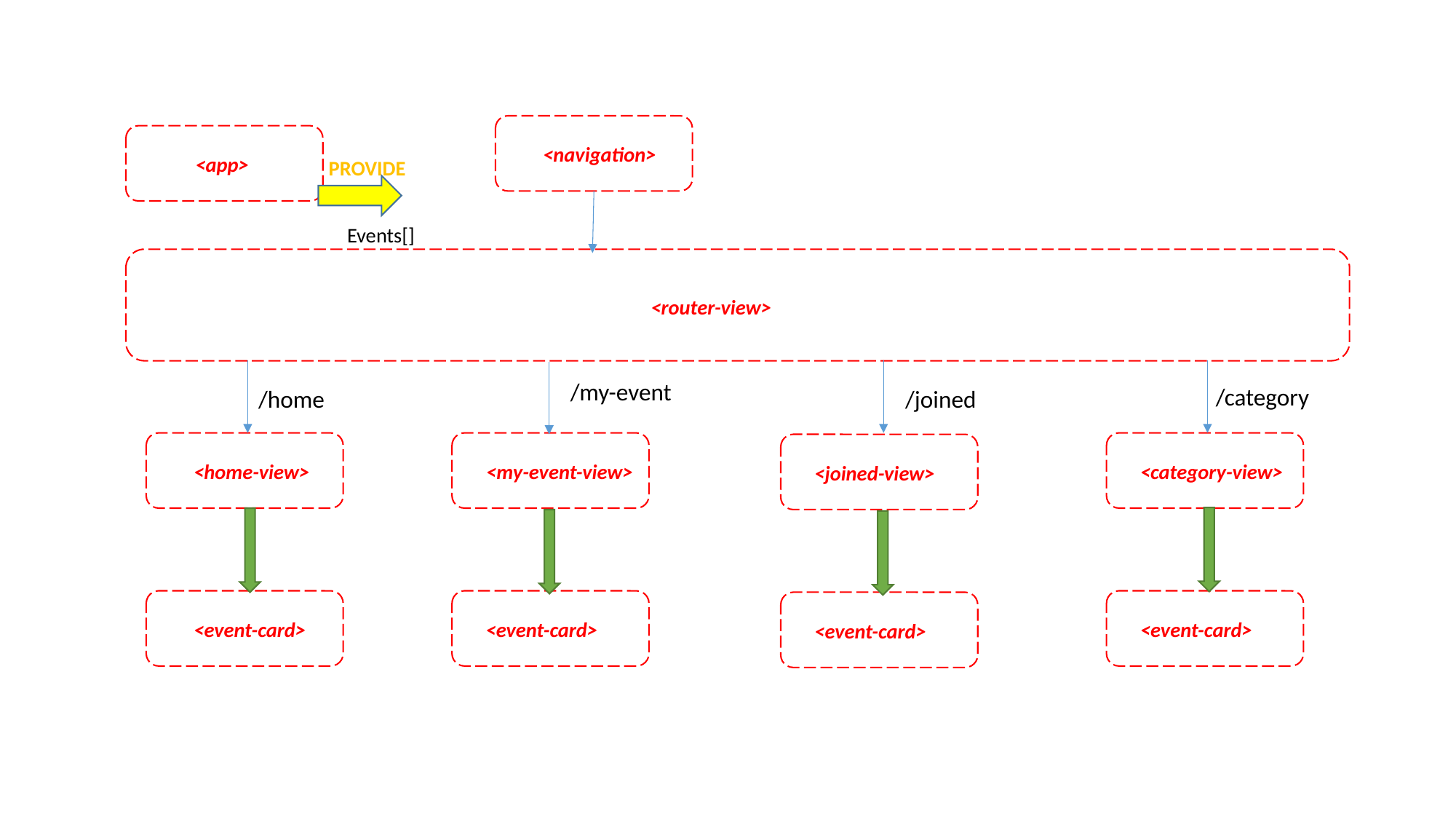

<navigation>
<app>
PROVIDE

Events[]

<router-view>
/my-event
/category
/home
/joined

<home-view>
<my-event-view>
<category-view>
<joined-view>

<event-card>
<event-card>
<event-card>
<event-card>